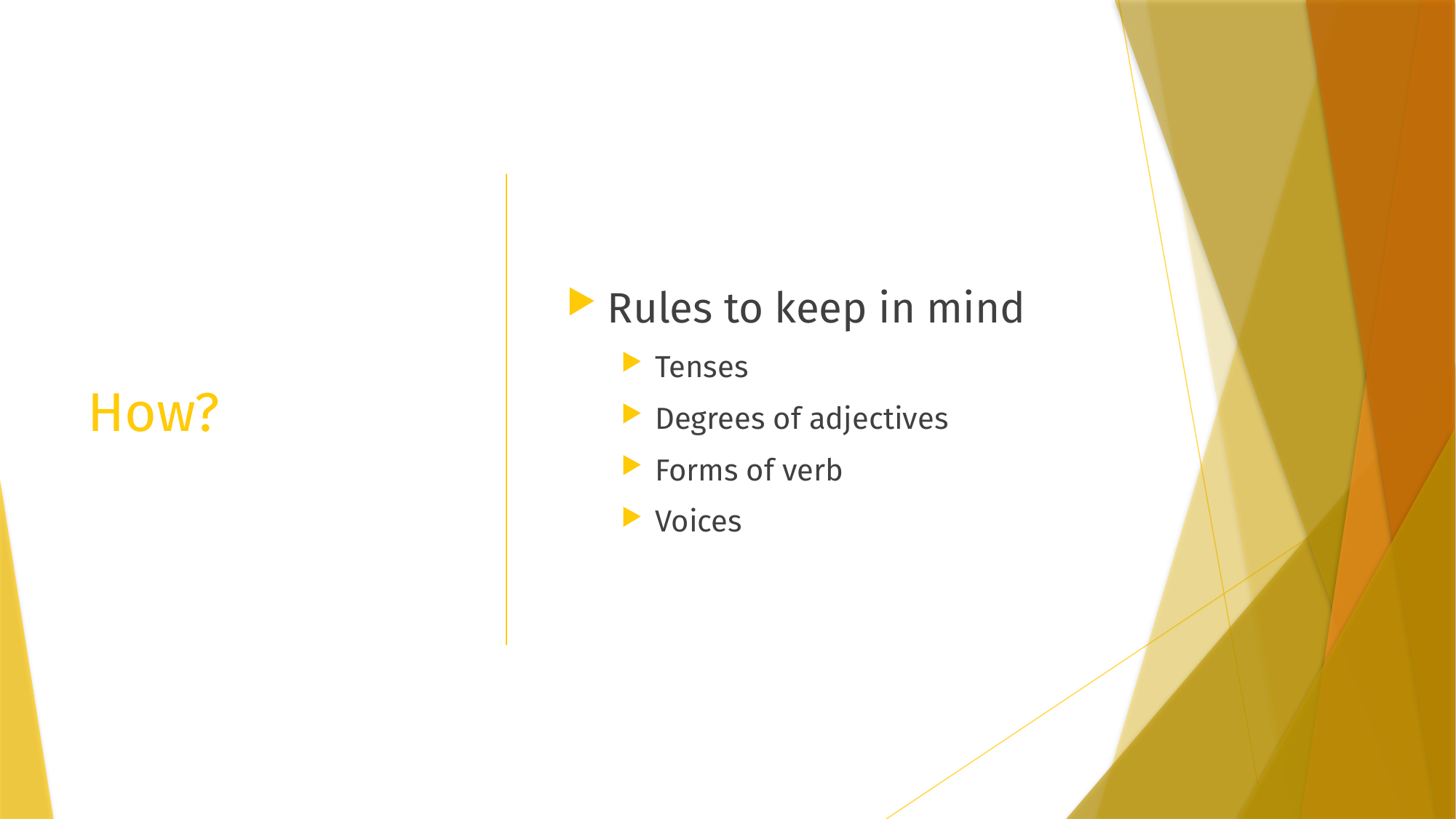

# How?
Rules to keep in mind
Tenses
Degrees of adjectives
Forms of verb
Voices